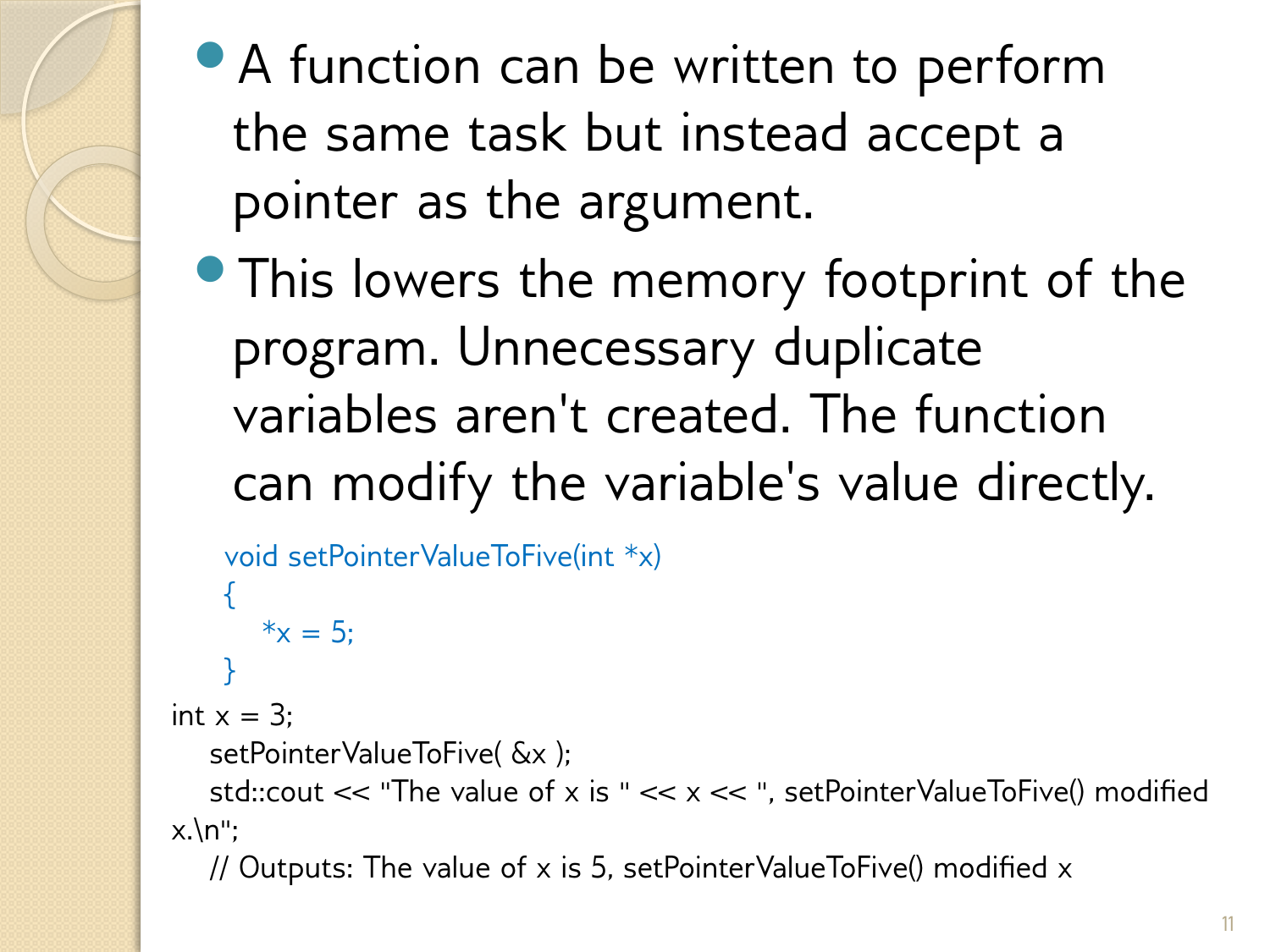

A function can be written to perform the same task but instead accept a pointer as the argument.
This lowers the memory footprint of the program. Unnecessary duplicate variables aren't created. The function can modify the variable's value directly.
void setPointerValueToFive(int *x)
{
    *x = 5;
}
int x = 3;
    setPointerValueToFive( &x );
    std::cout << "The value of x is " << x << ", setPointerValueToFive() modified x.\n";
    // Outputs: The value of x is 5, setPointerValueToFive() modified x
11